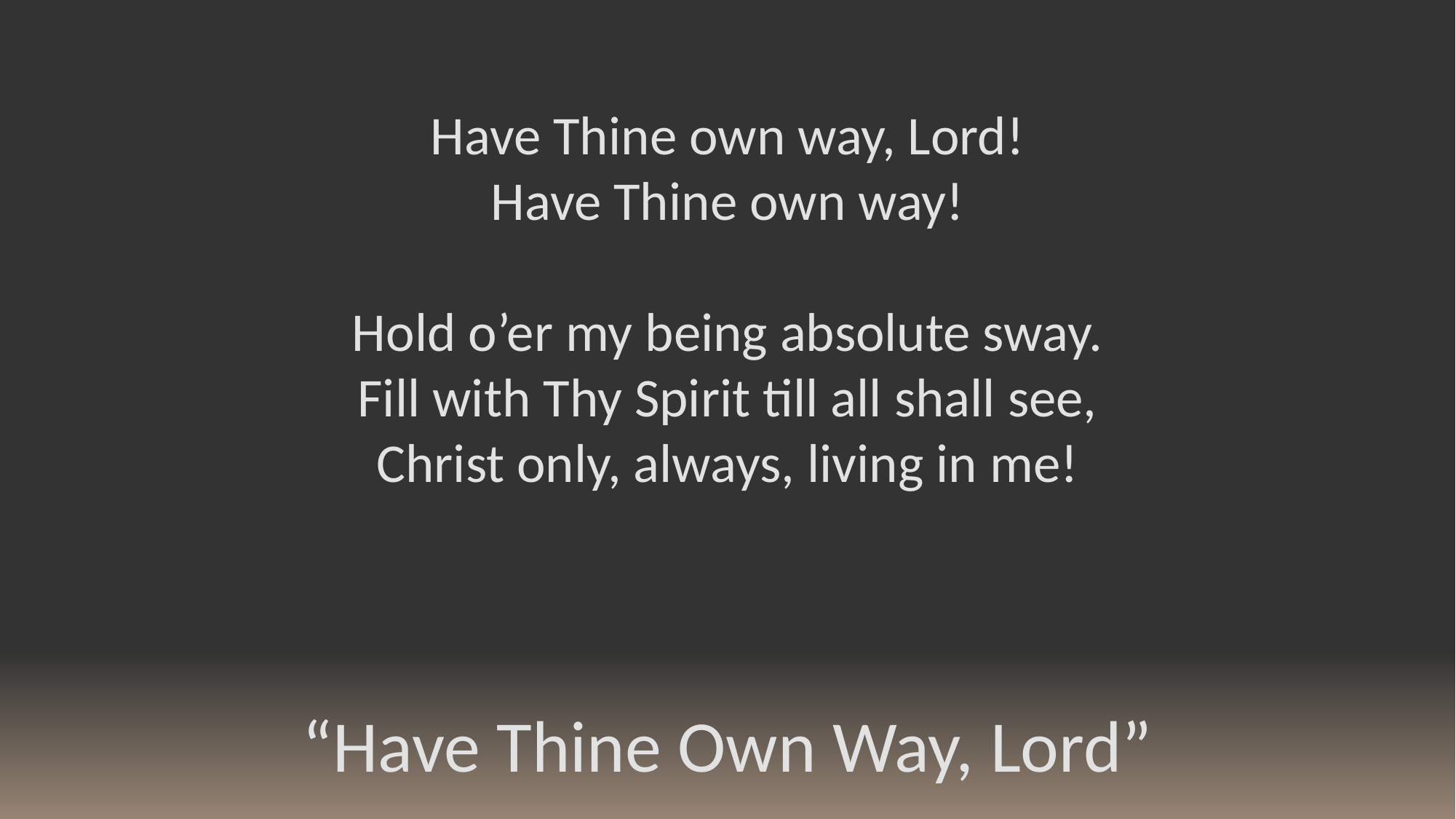

Have Thine own way, Lord!
Have Thine own way!

Hold o’er my being absolute sway.
Fill with Thy Spirit till all shall see,
Christ only, always, living in me!

“Have Thine Own Way, Lord”